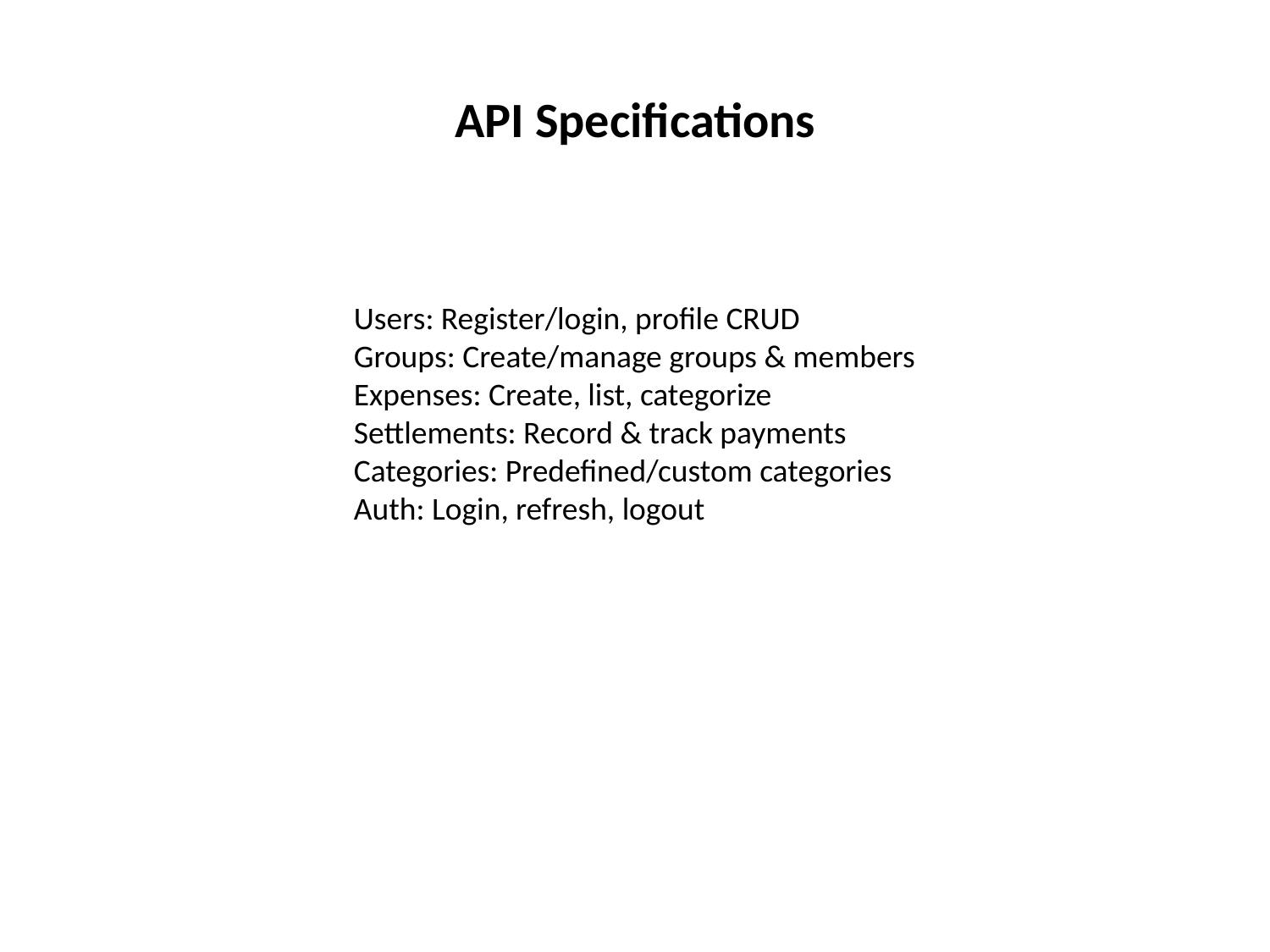

# API Specifications

Users: Register/login, profile CRUD
Groups: Create/manage groups & members
Expenses: Create, list, categorize
Settlements: Record & track payments
Categories: Predefined/custom categories
Auth: Login, refresh, logout